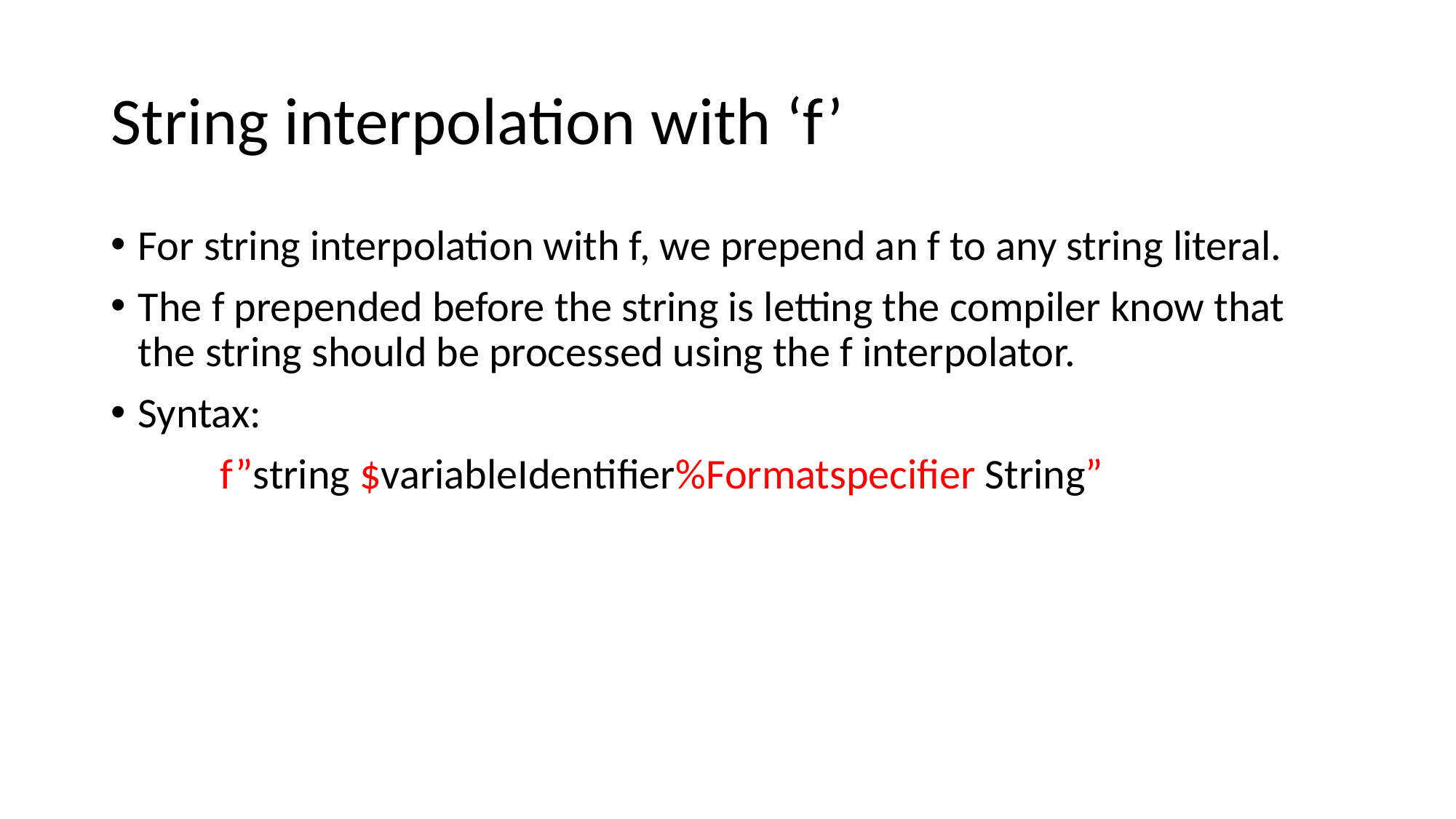

# String interpolation with ‘f’
For string interpolation with f, we prepend an f to any string literal.
The f prepended before the string is letting the compiler know that the string should be processed using the f interpolator.
Syntax:
	f”string $variableIdentifier%Formatspecifier String”